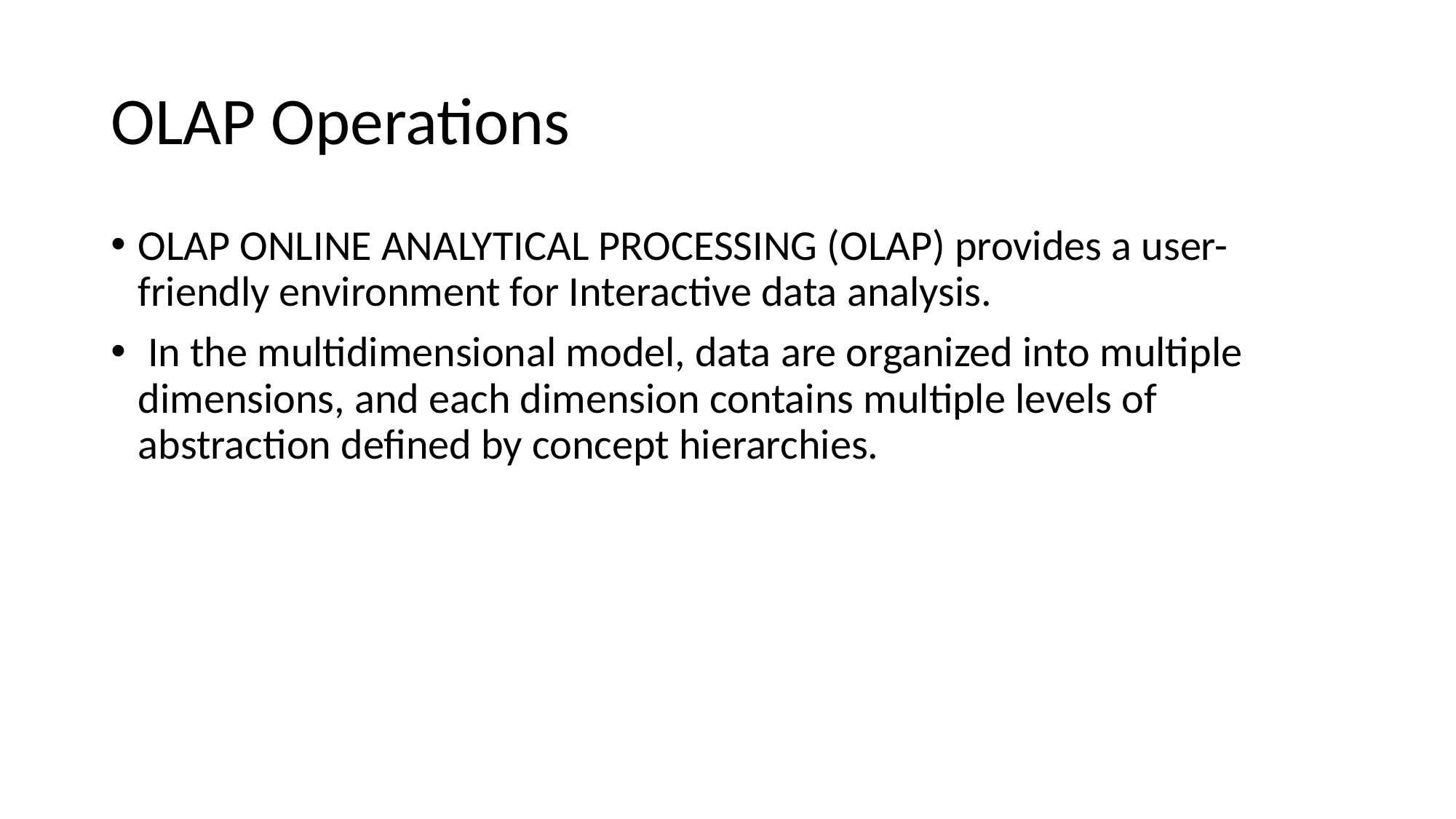

# OLAP Operations
OLAP ONLINE ANALYTICAL PROCESSING (OLAP) provides a user-friendly environment for Interactive data analysis.
 In the multidimensional model, data are organized into multiple dimensions, and each dimension contains multiple levels of abstraction defined by concept hierarchies.